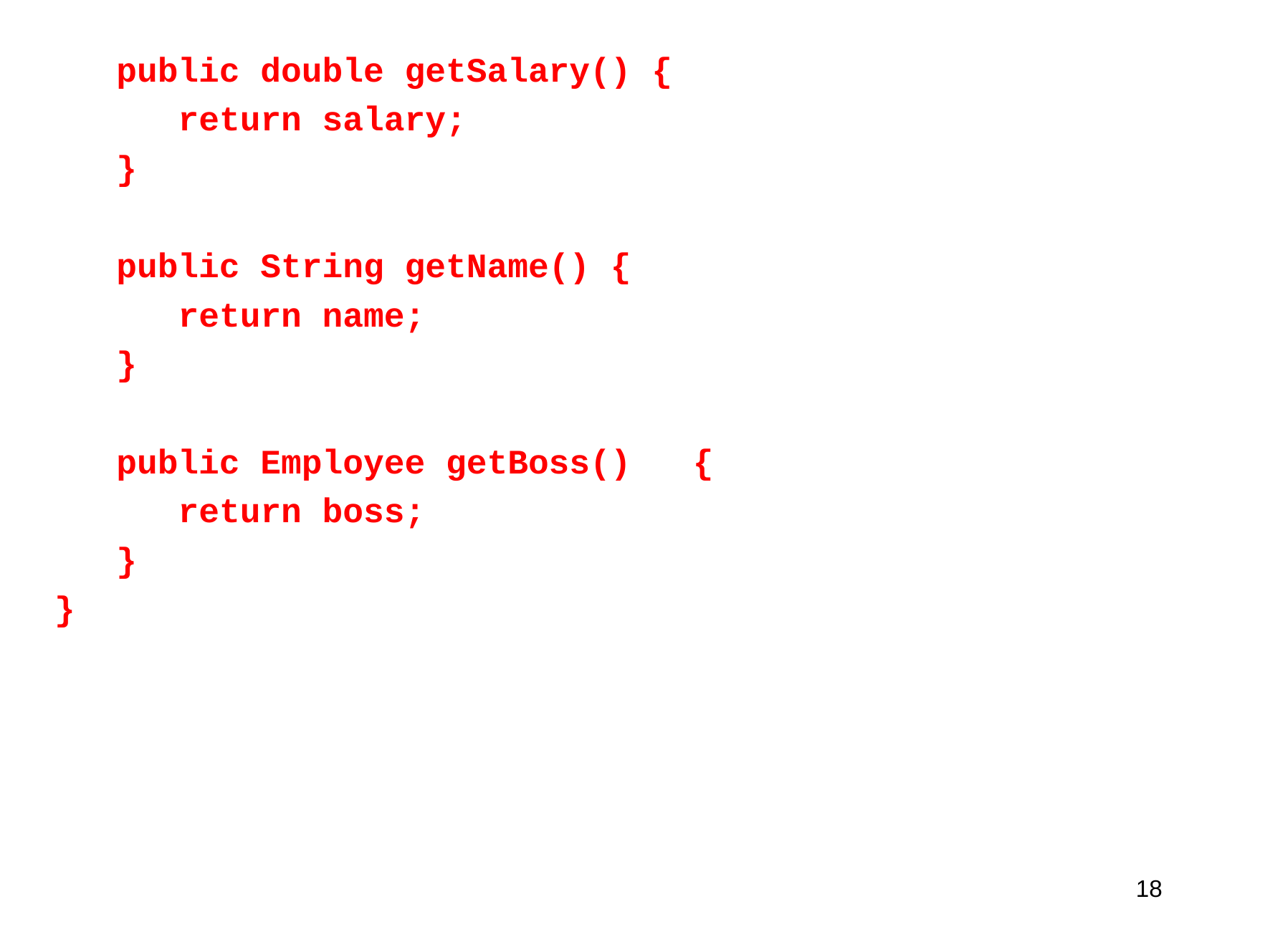

public double getSalary() {
      return salary;
   }

   public String getName() {
      return name;
   }

   public Employee getBoss()   {
      return boss;
   }
}

18